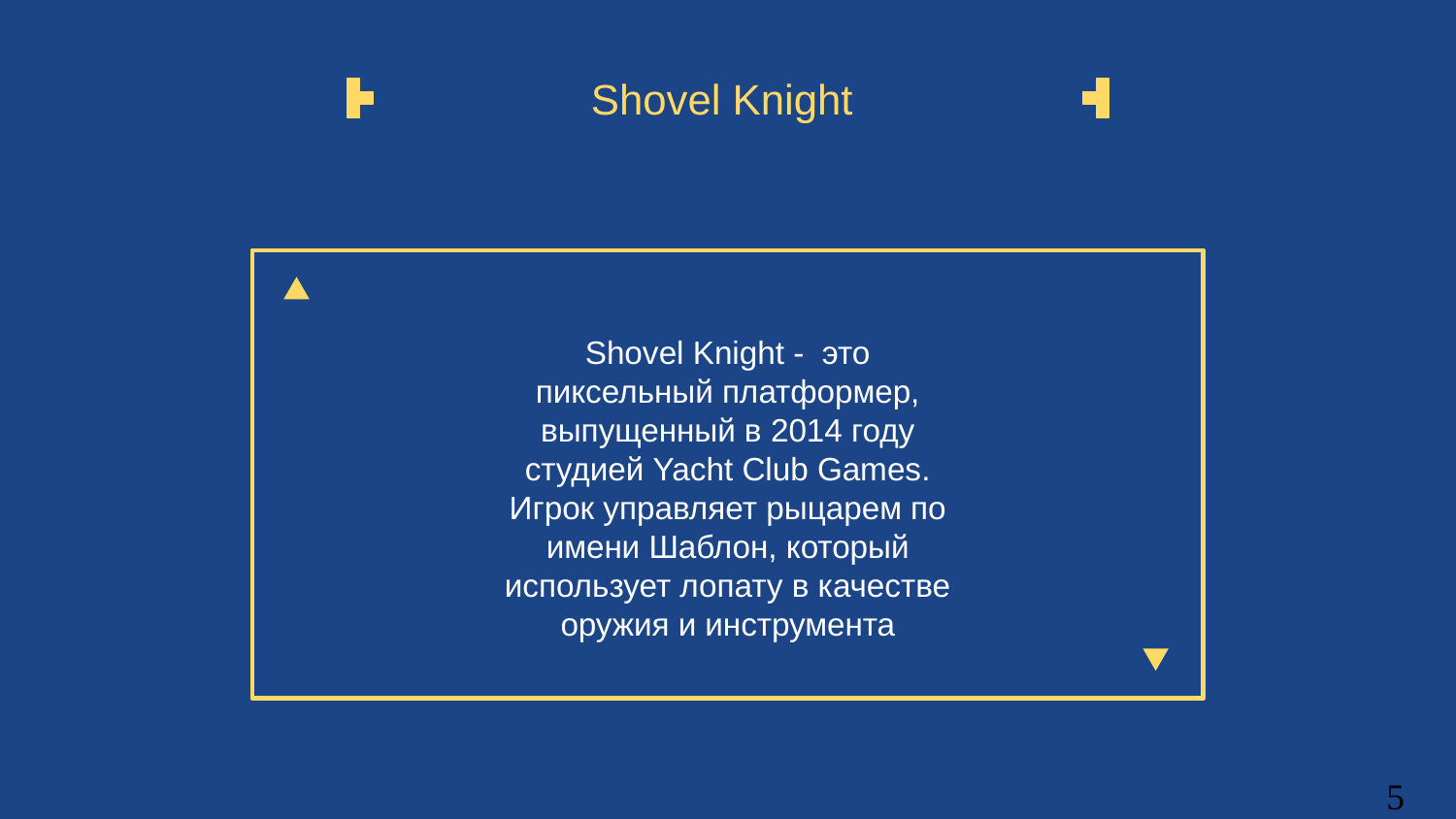

# Shovel Knight

Shovel Knight -  это пиксельный платформер, выпущенный в 2014 году студией Yacht Club Games. Игрок управляет рыцарем по имени Шаблон, который использует лопату в качестве оружия и инструмента

5